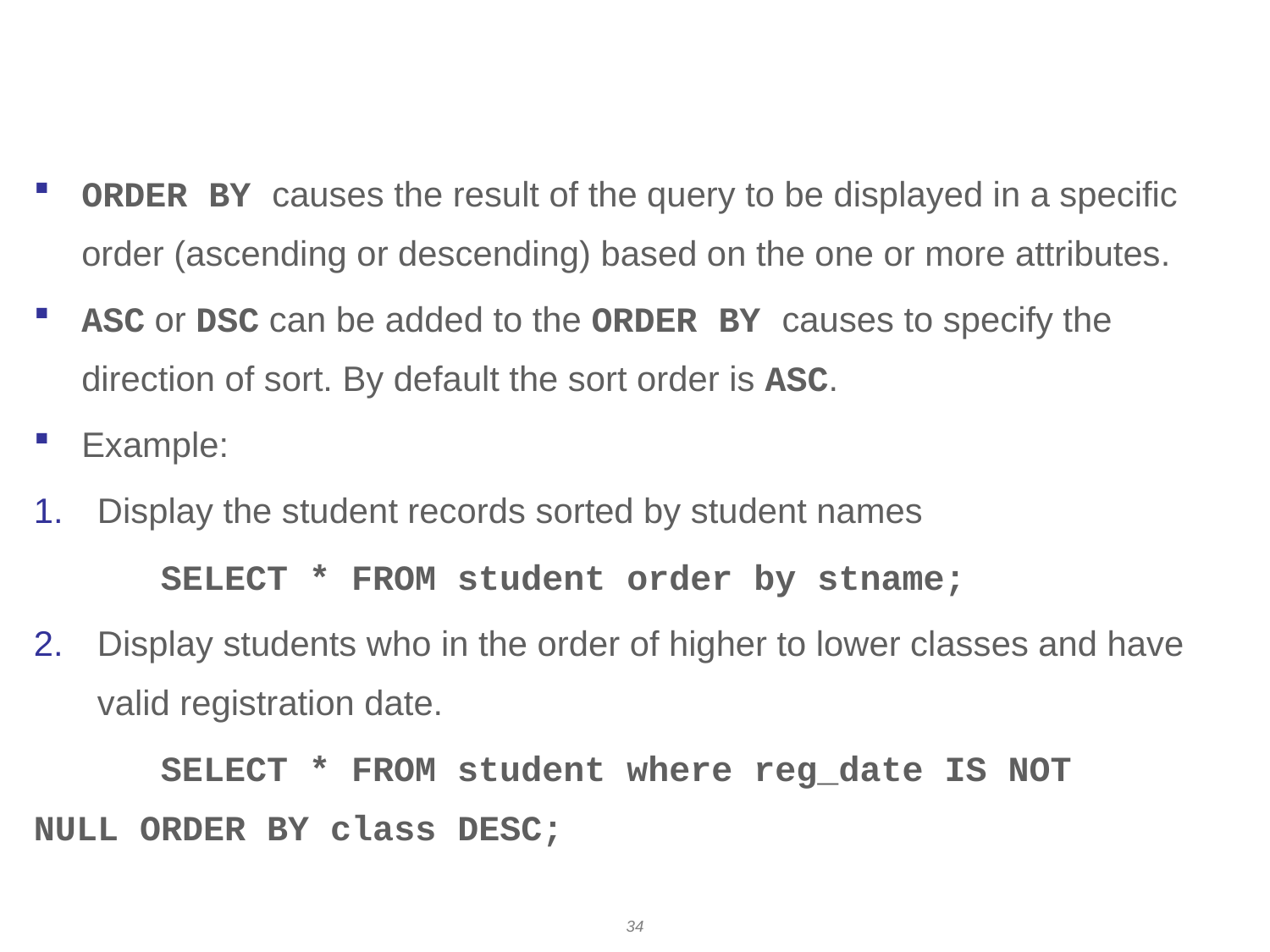

# ORDER BY
ORDER BY causes the result of the query to be displayed in a specific order (ascending or descending) based on the one or more attributes.
ASC or DSC can be added to the ORDER BY causes to specify the direction of sort. By default the sort order is ASC.
Example:
Display the student records sorted by student names
	SELECT * FROM student order by stname;
Display students who in the order of higher to lower classes and have valid registration date.
	SELECT * FROM student where reg_date IS NOT 	NULL ORDER BY class DESC;
34